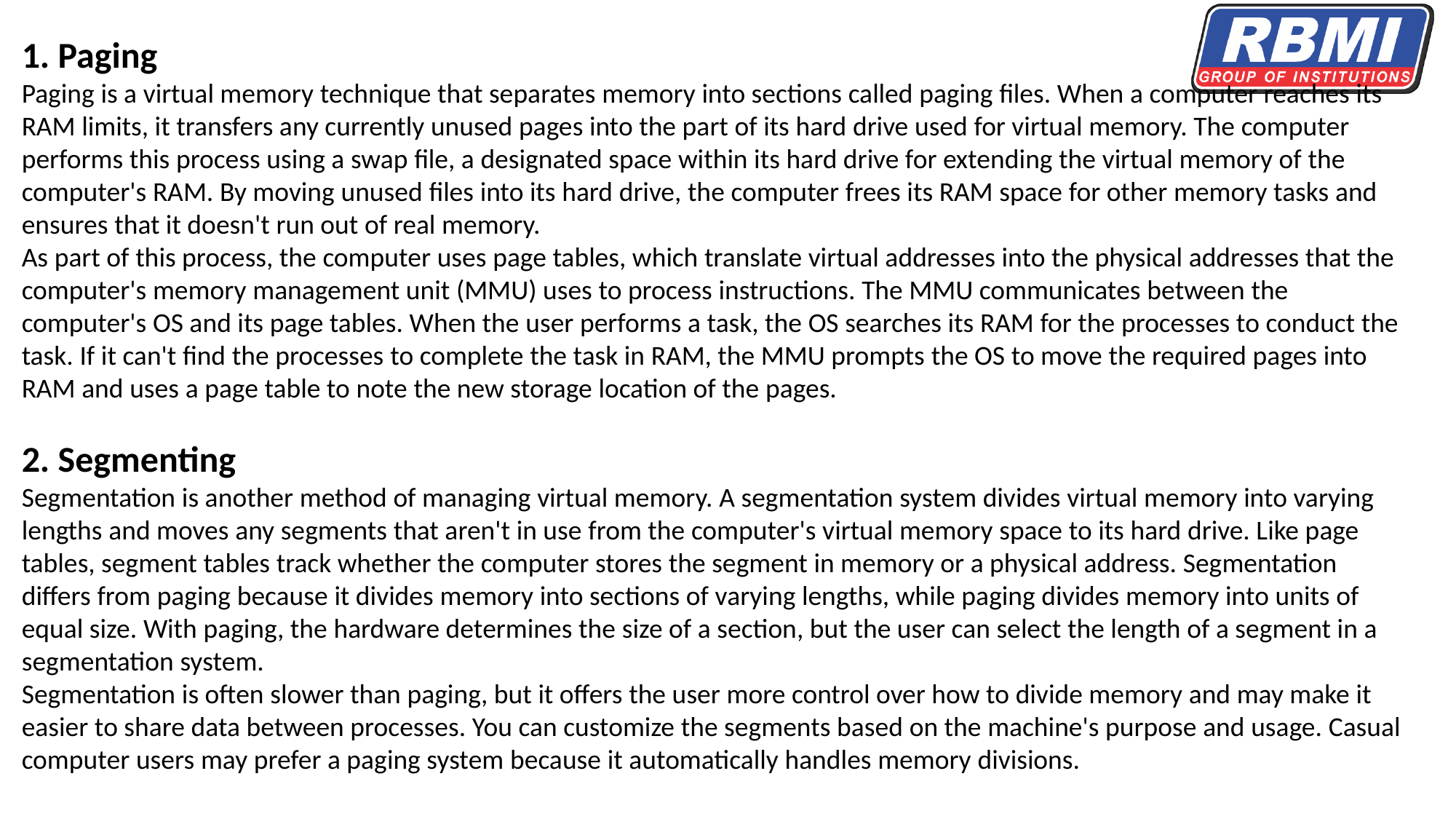

1. Paging
Paging is a virtual memory technique that separates memory into sections called paging files. When a computer reaches its RAM limits, it transfers any currently unused pages into the part of its hard drive used for virtual memory. The computer performs this process using a swap file, a designated space within its hard drive for extending the virtual memory of the computer's RAM. By moving unused files into its hard drive, the computer frees its RAM space for other memory tasks and ensures that it doesn't run out of real memory.
As part of this process, the computer uses page tables, which translate virtual addresses into the physical addresses that the computer's memory management unit (MMU) uses to process instructions. The MMU communicates between the computer's OS and its page tables. When the user performs a task, the OS searches its RAM for the processes to conduct the task. If it can't find the processes to complete the task in RAM, the MMU prompts the OS to move the required pages into RAM and uses a page table to note the new storage location of the pages.

2. Segmenting
Segmentation is another method of managing virtual memory. A segmentation system divides virtual memory into varying lengths and moves any segments that aren't in use from the computer's virtual memory space to its hard drive. Like page tables, segment tables track whether the computer stores the segment in memory or a physical address. Segmentation differs from paging because it divides memory into sections of varying lengths, while paging divides memory into units of equal size. With paging, the hardware determines the size of a section, but the user can select the length of a segment in a segmentation system.
Segmentation is often slower than paging, but it offers the user more control over how to divide memory and may make it easier to share data between processes. You can customize the segments based on the machine's purpose and usage. Casual computer users may prefer a paging system because it automatically handles memory divisions.